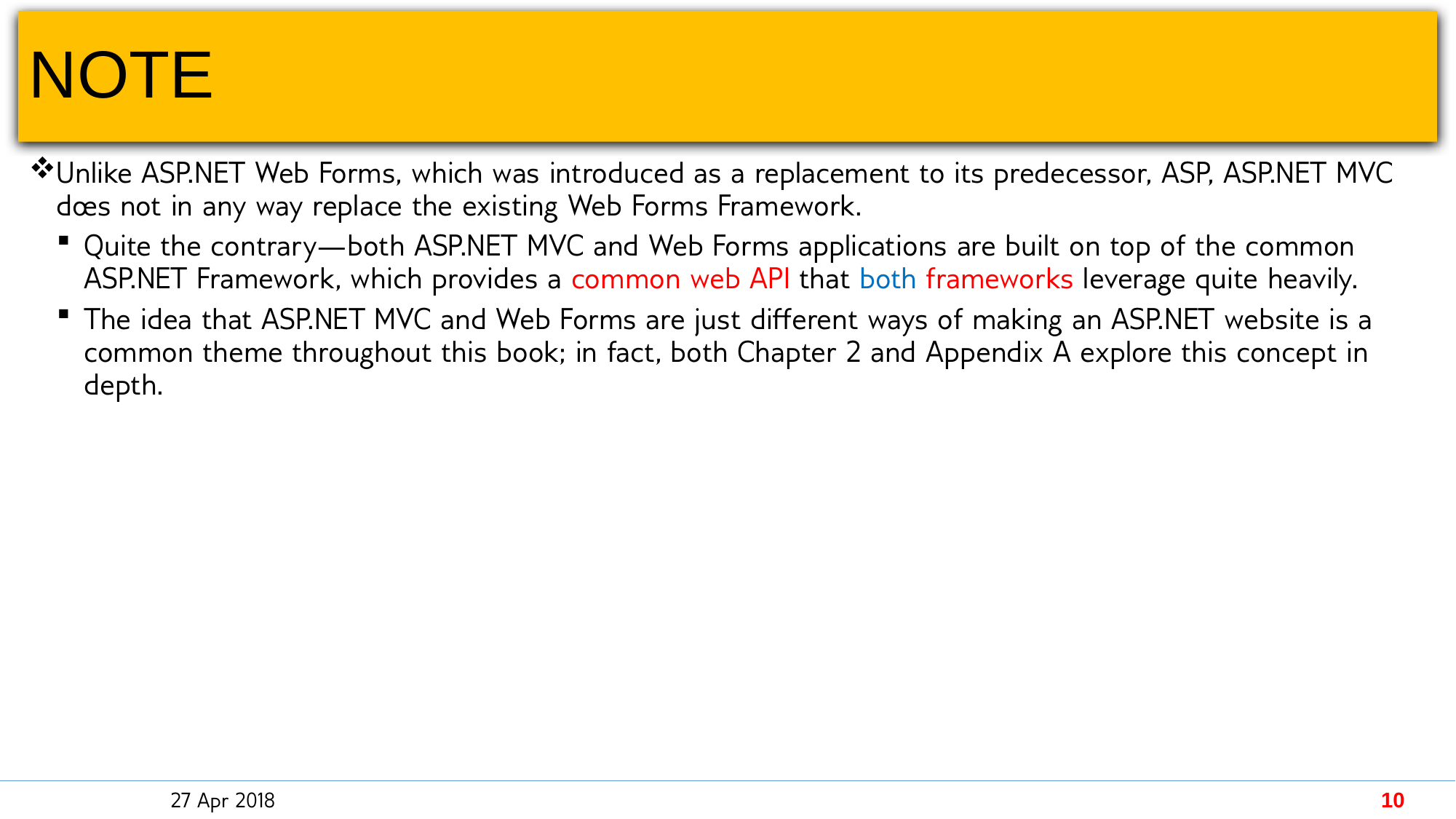

# NOTE
Unlike ASP.NET Web Forms, which was introduced as a replacement to its predecessor, ASP, ASP.NET MVC does not in any way replace the existing Web Forms Framework.
Quite the contrary—both ASP.NET MVC and Web Forms applications are built on top of the common ASP.NET Framework, which provides a common web API that both frameworks leverage quite heavily.
The idea that ASP.NET MVC and Web Forms are just different ways of making an ASP.NET website is a common theme throughout this book; in fact, both Chapter 2 and Appendix A explore this concept in depth.
27 Apr 2018
10